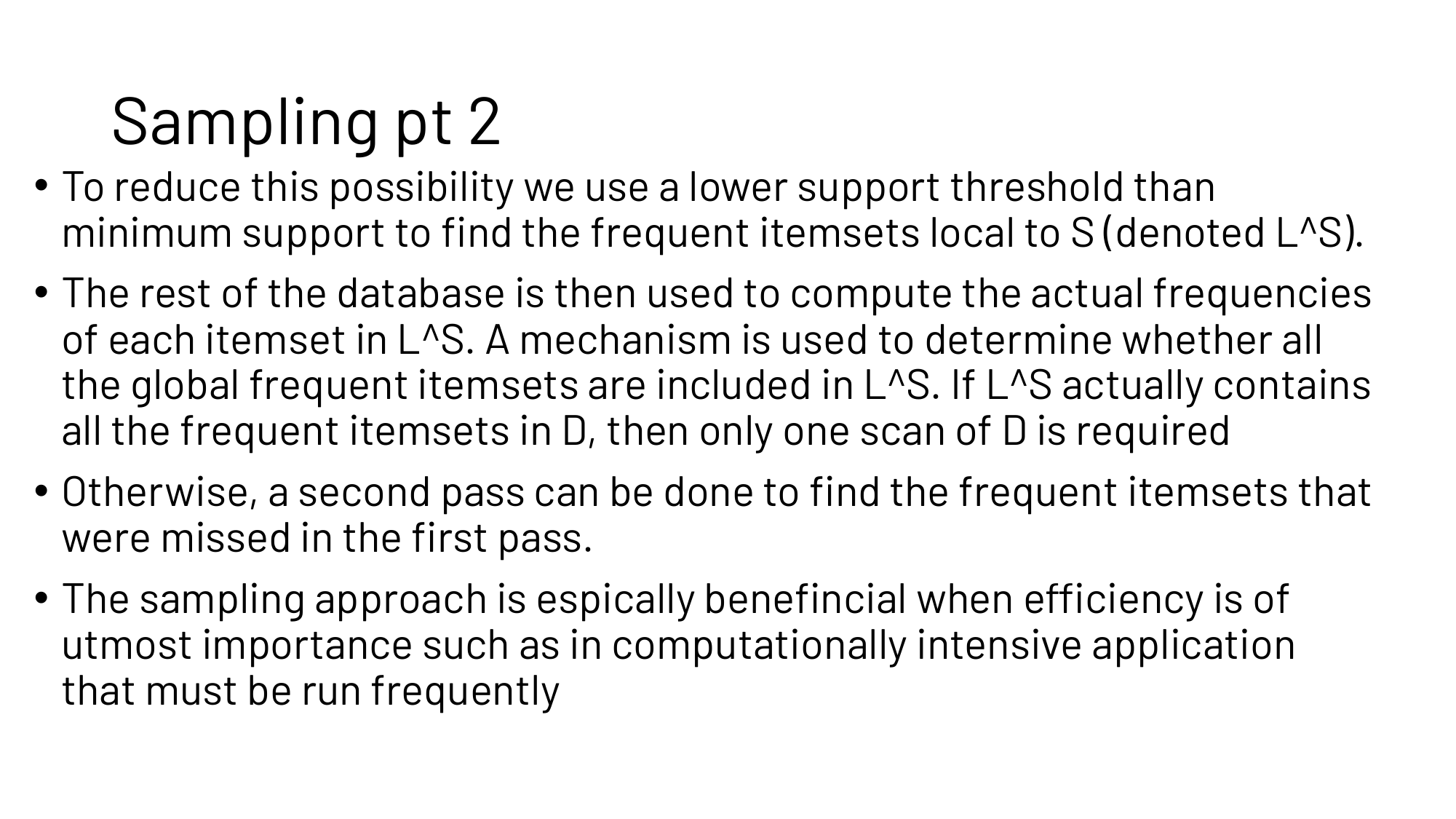

# Sampling pt 2
To reduce this possibility we use a lower support threshold than minimum support to find the frequent itemsets local to S (denoted L^S).
The rest of the database is then used to compute the actual frequencies of each itemset in L^S. A mechanism is used to determine whether all the global frequent itemsets are included in L^S. If L^S actually contains all the frequent itemsets in D, then only one scan of D is required
Otherwise, a second pass can be done to find the frequent itemsets that were missed in the first pass.
The sampling approach is espically benefincial when efficiency is of utmost importance such as in computationally intensive application that must be run frequently